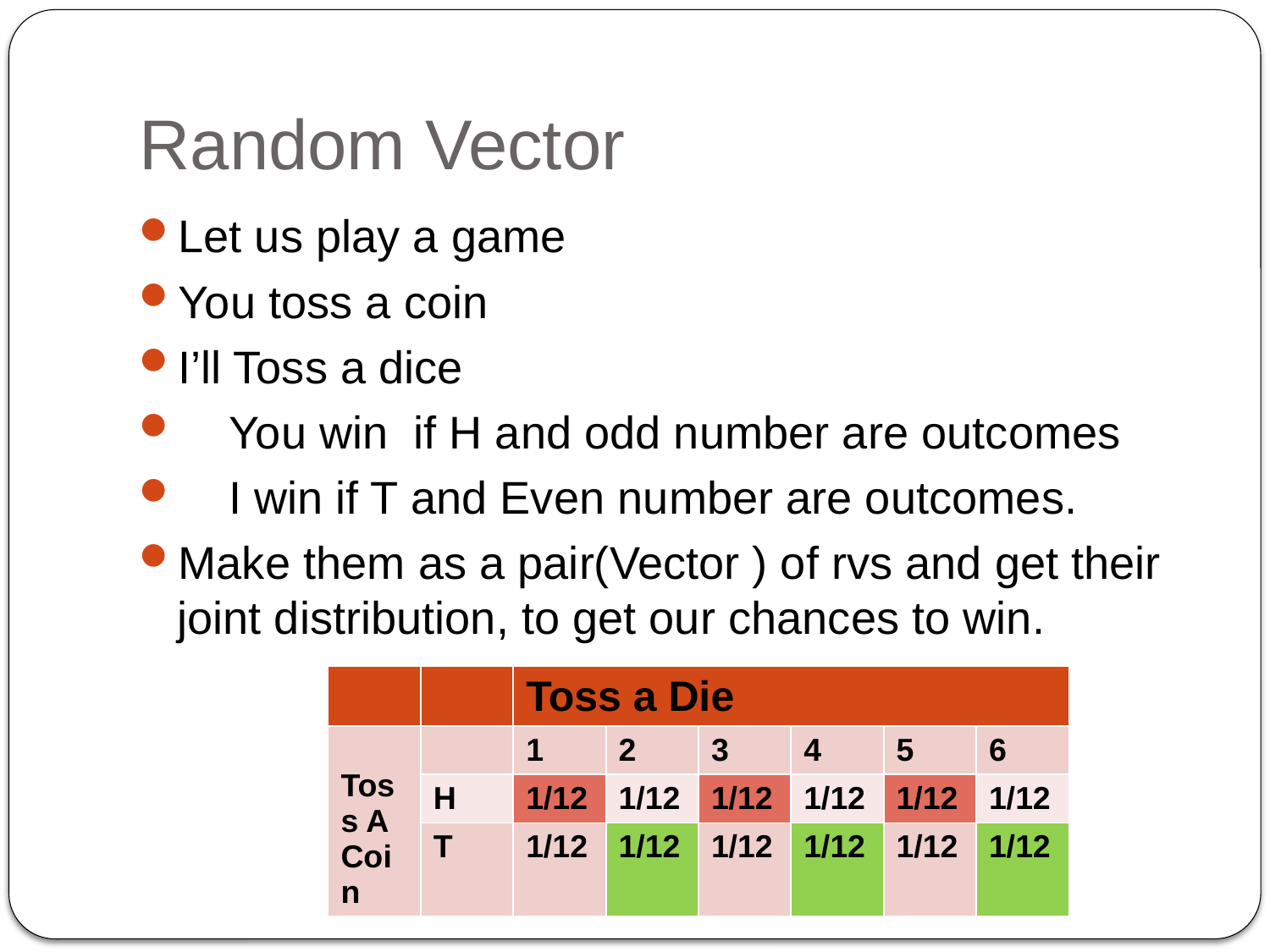

# Random Vector
Let us play a game
You toss a coin
I’ll Toss a dice
    You win  if H and odd number are outcomes
    I win if T and Even number are outcomes.
Make them as a pair(Vector ) of rvs and get their joint distribution, to get our chances to win.
|  |  | Toss a Die |  |  |  |  |  |
| --- | --- | --- | --- | --- | --- | --- | --- |
| Toss A Coin |  | 1 | 2 | 3 | 4 | 5 | 6 |
|  | H | 1/12 | 1/12 | 1/12 | 1/12 | 1/12 | 1/12 |
|  | T | 1/12 | 1/12 | 1/12 | 1/12 | 1/12 | 1/12 |